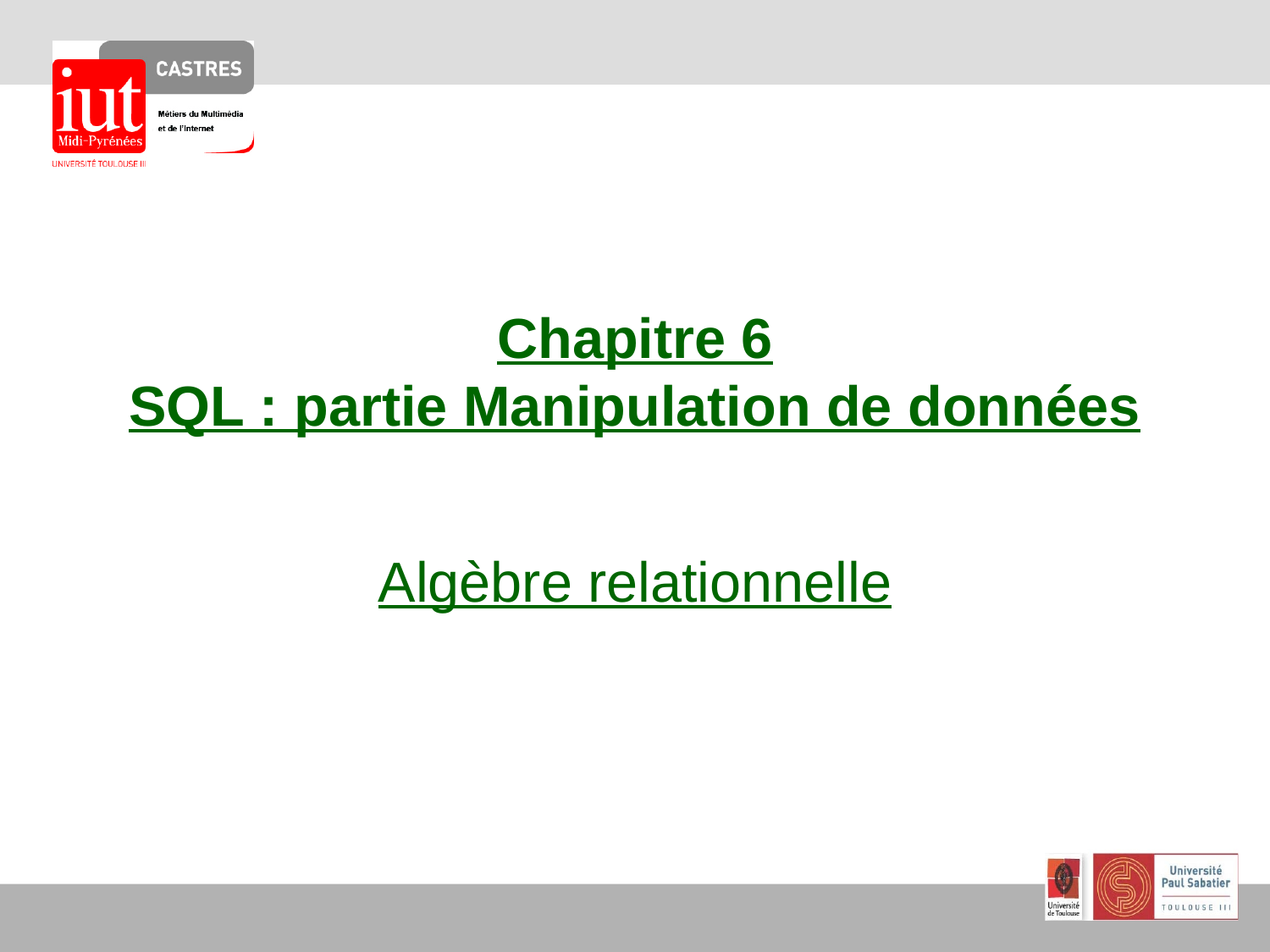

# Chapitre 6 SQL : partie Manipulation de données
Algèbre relationnelle